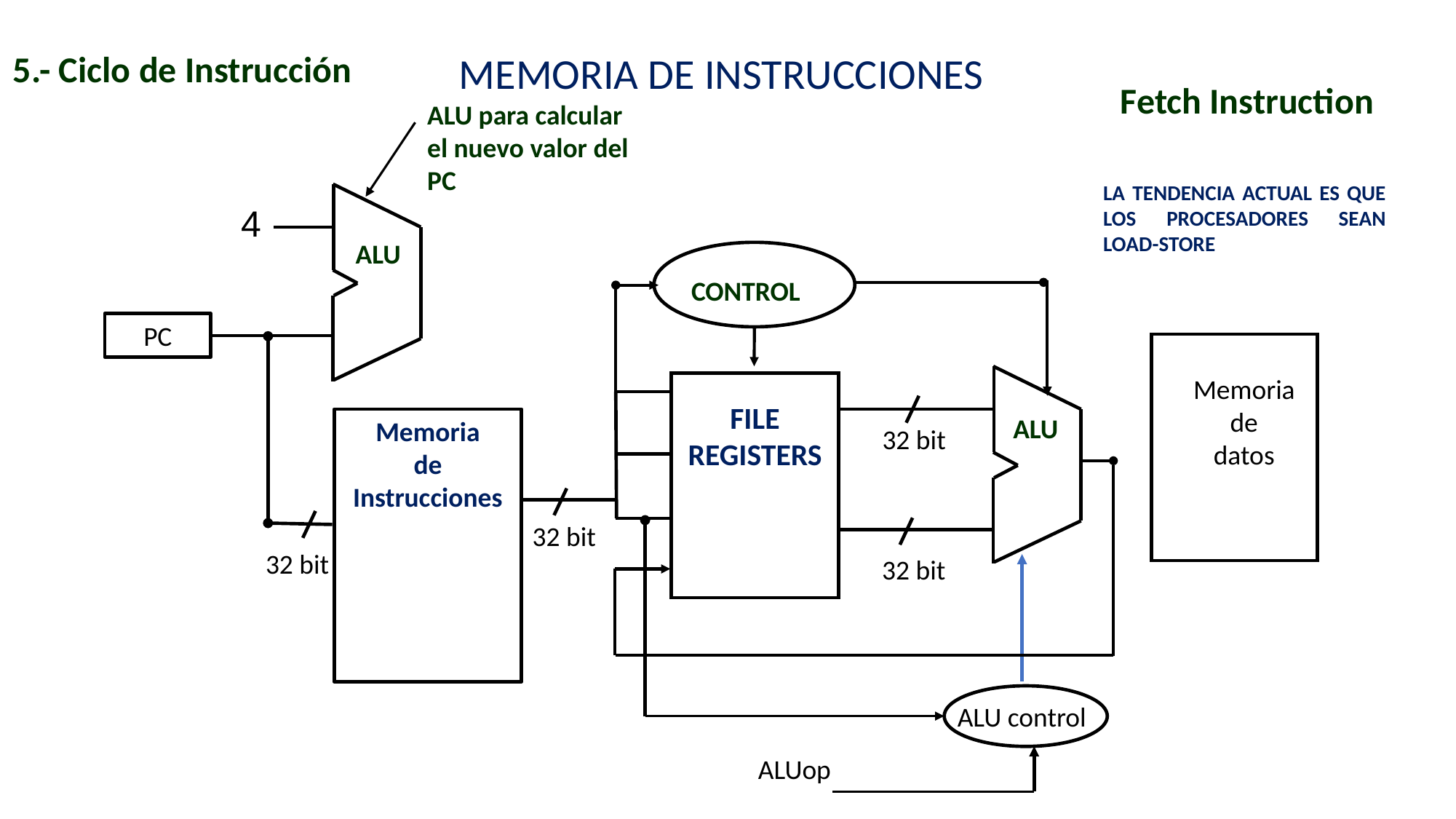

5.- Ciclo de Instrucción
MEMORIA DE INSTRUCCIONES
Fetch Instruction
ALU para calcular el nuevo valor del PC
LA TENDENCIA ACTUAL ES QUE LOS PROCESADORES SEAN LOAD-STORE
ALU
PC
Memoria
de Instrucciones

32 bit
4

ALU
32 bit
32 bit

FILE
REGISTERS
32 bit

ALU control
ALUop
CONTROL

Memoria
de
datos